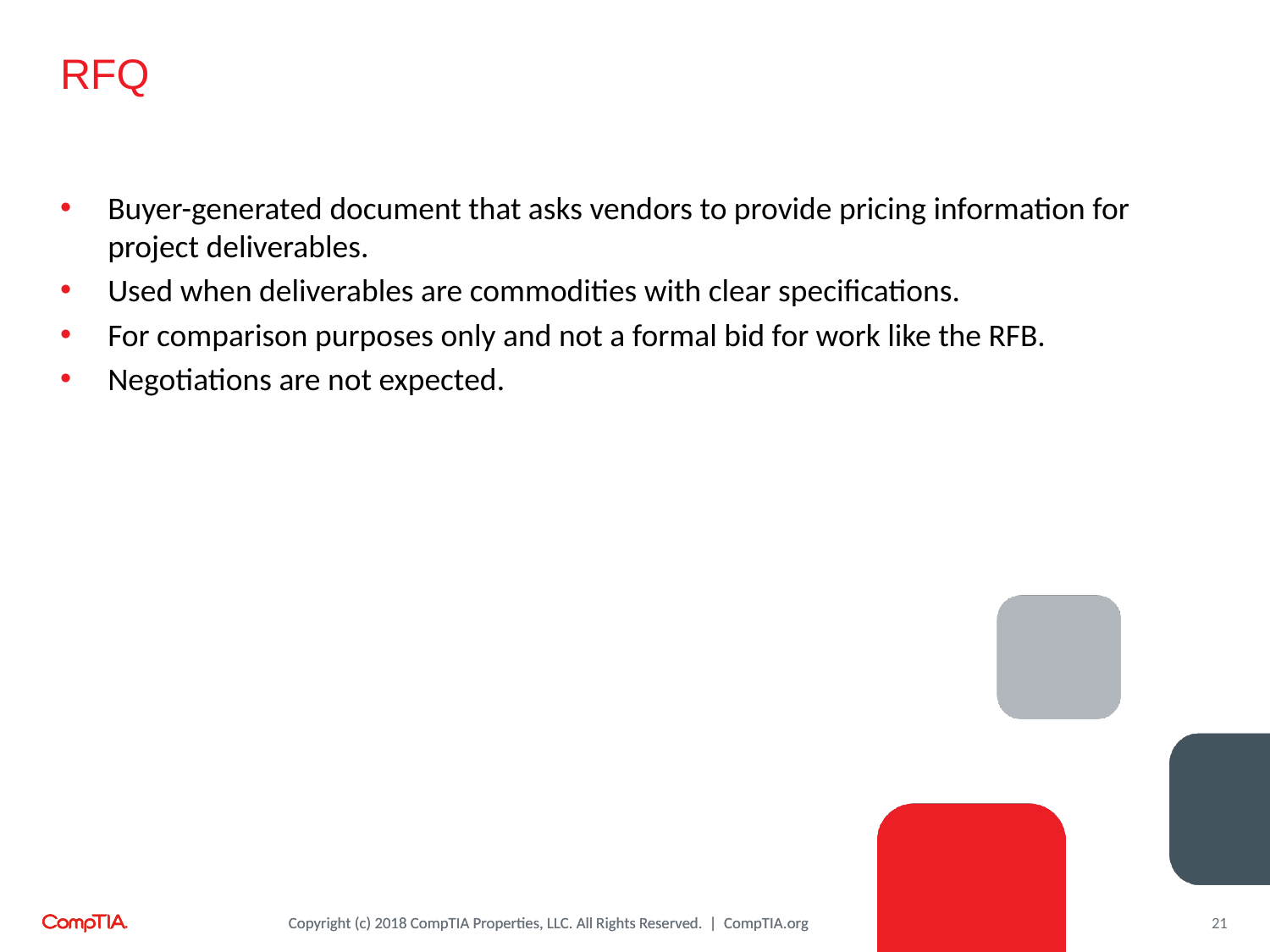

# RFQ
Buyer-generated document that asks vendors to provide pricing information for project deliverables.
Used when deliverables are commodities with clear specifications.
For comparison purposes only and not a formal bid for work like the RFB.
Negotiations are not expected.
21